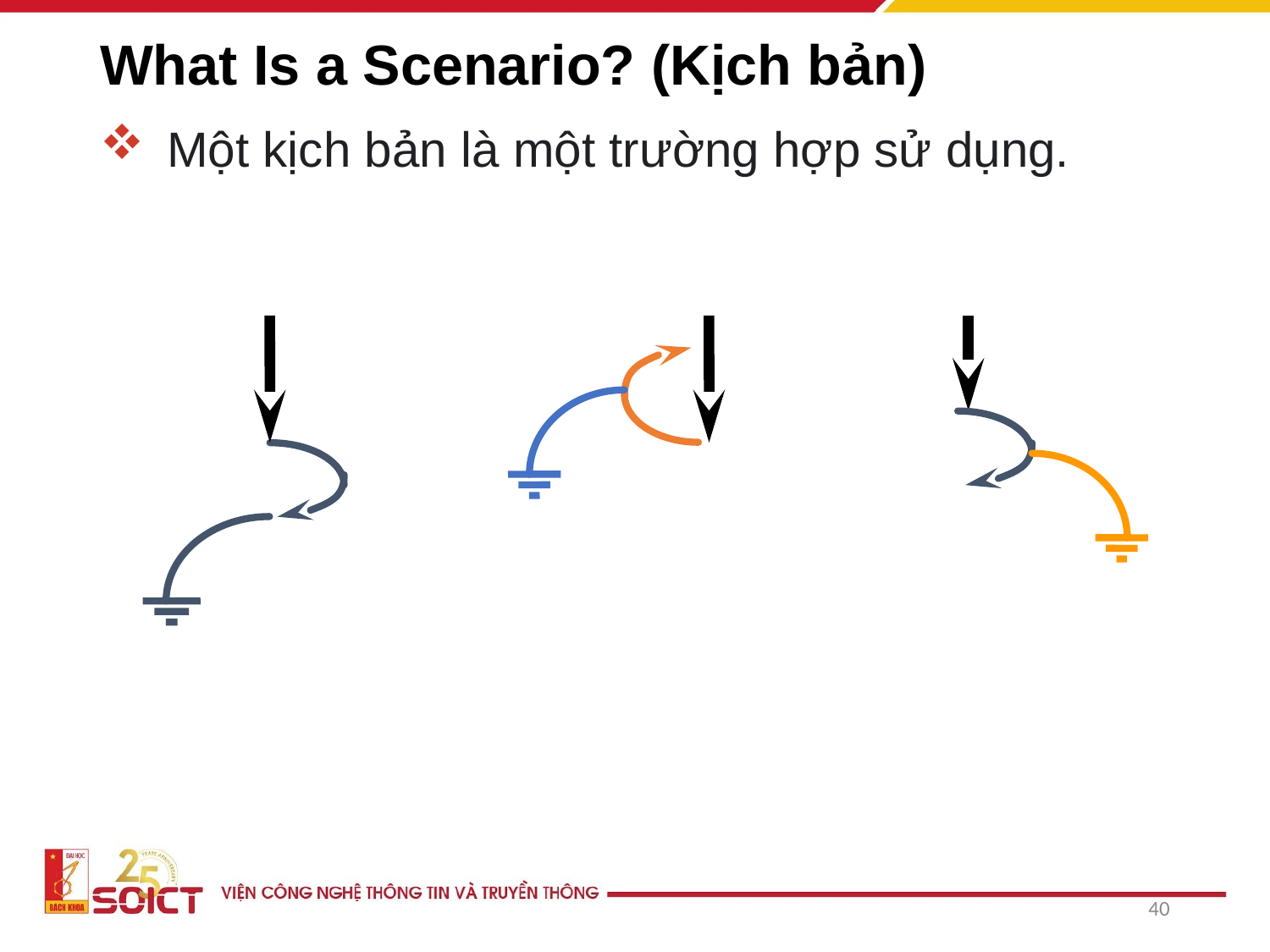

# What Is a Scenario? (Kịch bản)
 Một kịch bản là một trường hợp sử dụng.

40